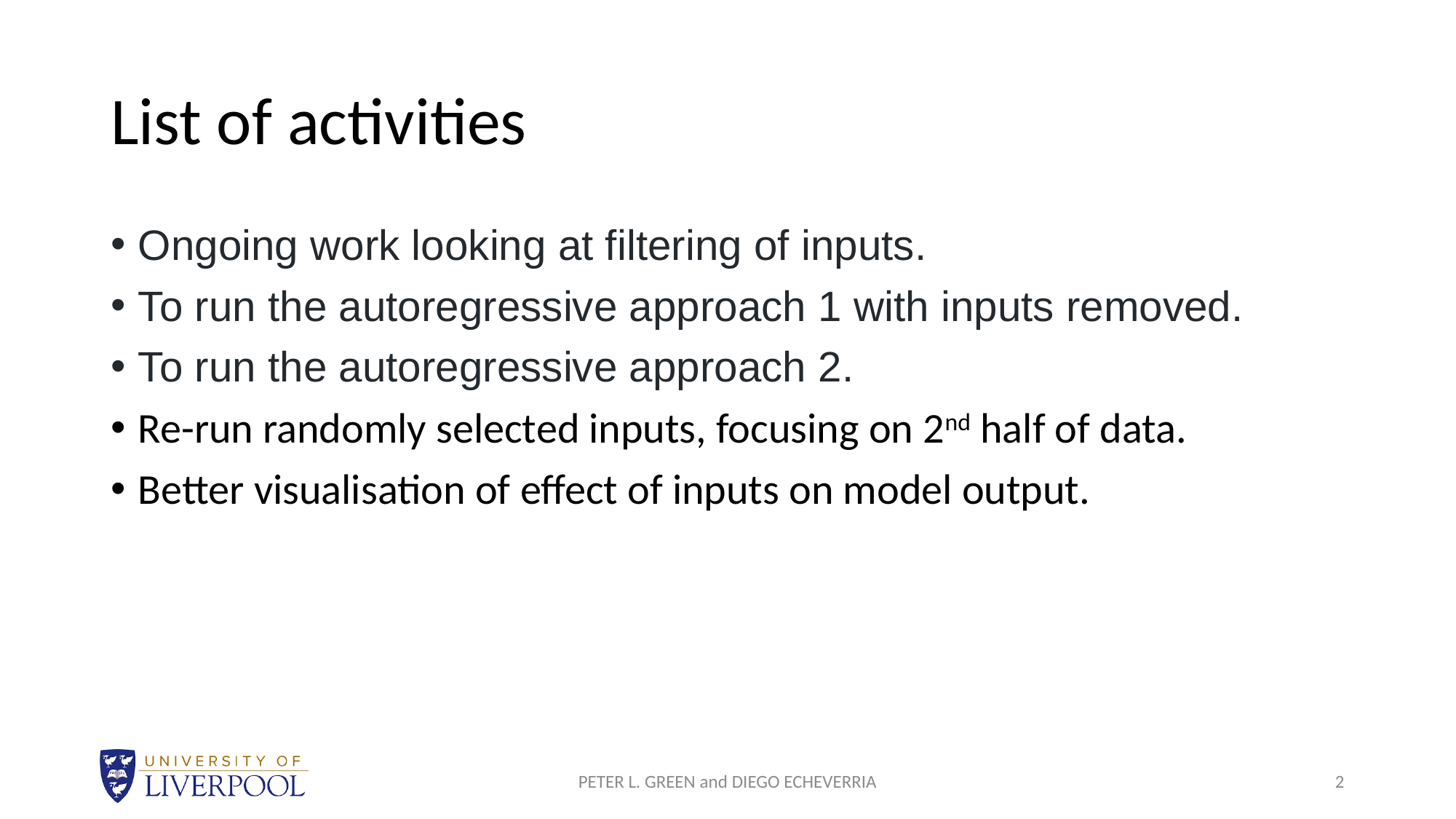

# List of activities
Ongoing work looking at filtering of inputs.
To run the autoregressive approach 1 with inputs removed.
To run the autoregressive approach 2.
Re-run randomly selected inputs, focusing on 2nd half of data.
Better visualisation of effect of inputs on model output.
PETER L. GREEN and DIEGO ECHEVERRIA
2